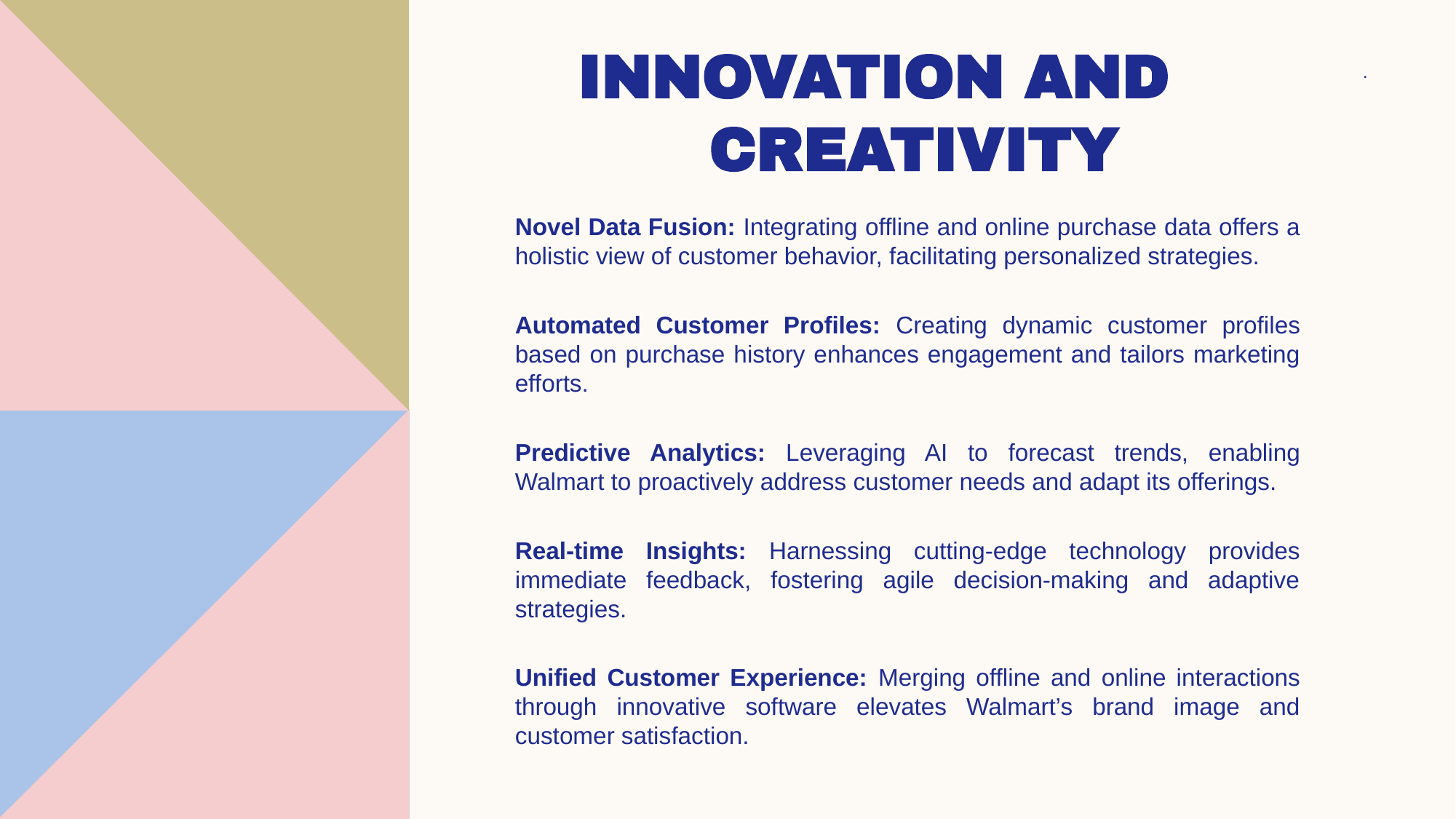

# Innovation and      creativity
.
Novel Data Fusion: Integrating offline and online purchase data offers a holistic view of customer behavior, facilitating personalized strategies.

Automated Customer Profiles: Creating dynamic customer profiles based on purchase history enhances engagement and tailors marketing efforts.

Predictive Analytics: Leveraging AI to forecast trends, enabling Walmart to proactively address customer needs and adapt its offerings.

Real-time Insights: Harnessing cutting-edge technology provides immediate feedback, fostering agile decision-making and adaptive strategies.

Unified Customer Experience: Merging offline and online interactions through innovative software elevates Walmart’s brand image and customer satisfaction.